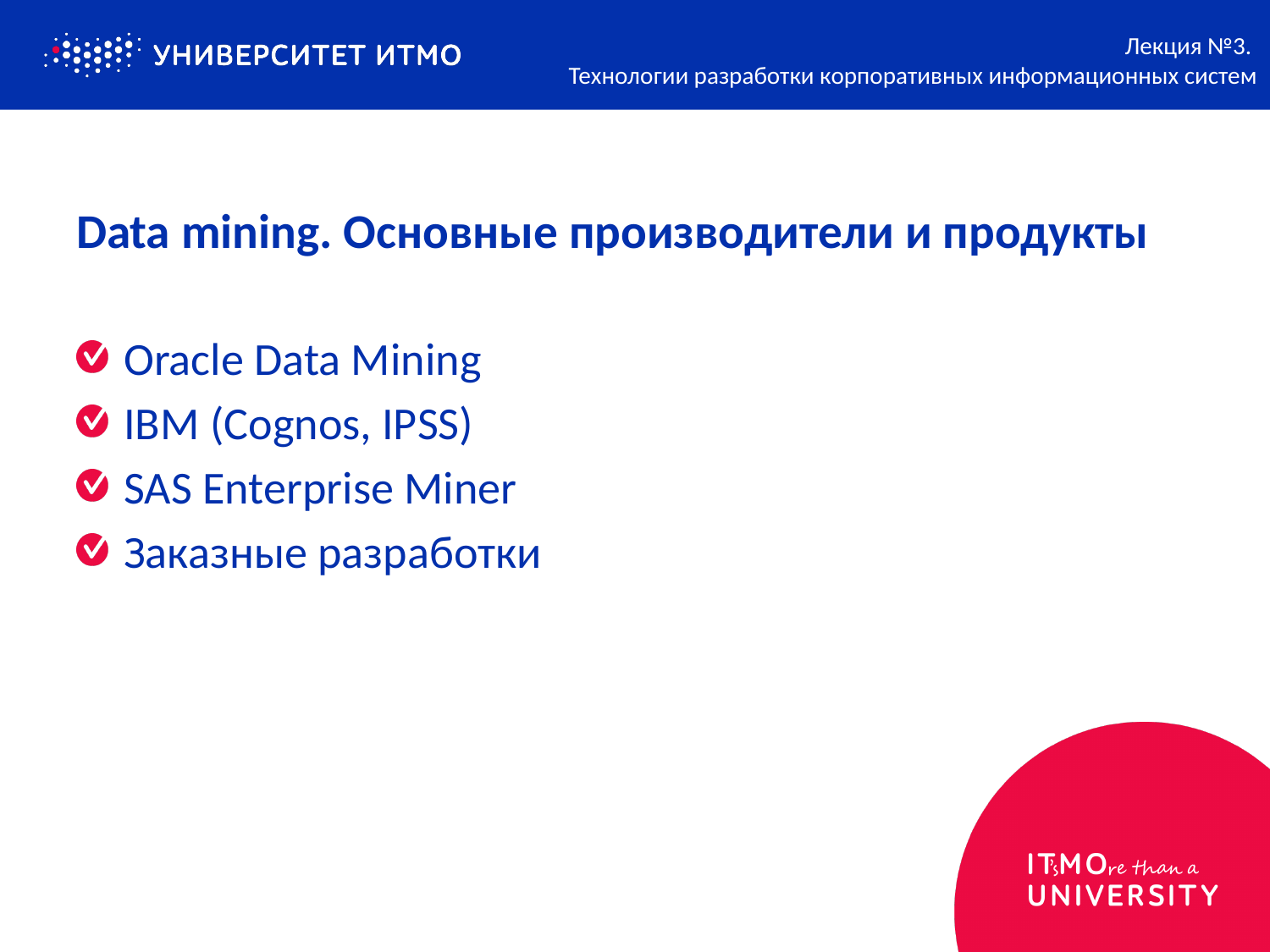

Лекция №3.
Технологии разработки корпоративных информационных систем
# Data mining. Основные производители и продукты
Oracle Data Mining
IBM (Cognos, IPSS)
SAS Enterprise Miner
Заказные разработки